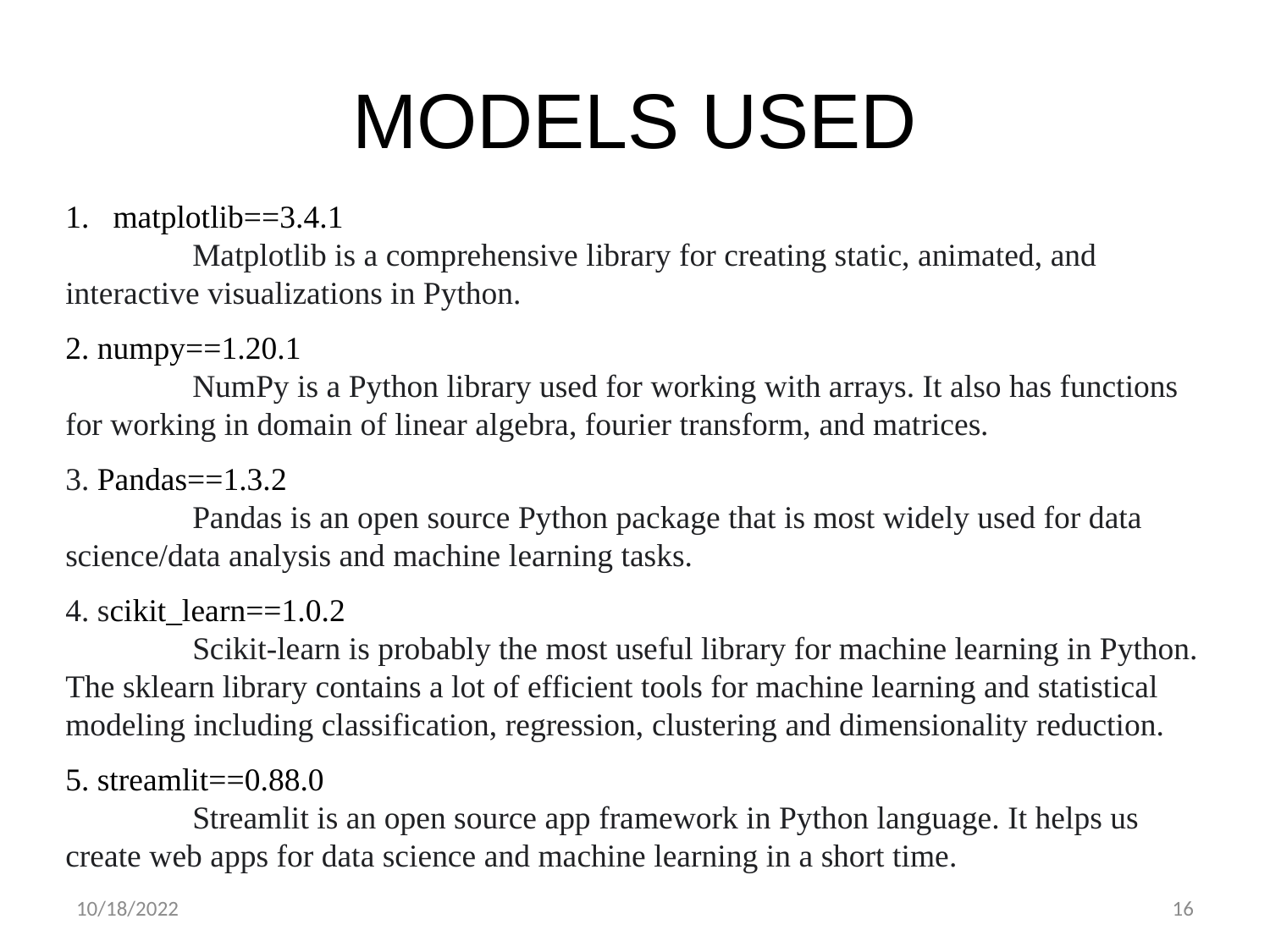

# MODELS USED
matplotlib==3.4.1
	Matplotlib is a comprehensive library for creating static, animated, and interactive visualizations in Python.

2. numpy==1.20.1
	NumPy is a Python library used for working with arrays. It also has functions for working in domain of linear algebra, fourier transform, and matrices.

3. Pandas==1.3.2
	Pandas is an open source Python package that is most widely used for data science/data analysis and machine learning tasks.

4. scikit_learn==1.0.2
	Scikit-learn is probably the most useful library for machine learning in Python. The sklearn library contains a lot of efficient tools for machine learning and statistical modeling including classification, regression, clustering and dimensionality reduction.

5. streamlit==0.88.0
	Streamlit is an open source app framework in Python language. It helps us create web apps for data science and machine learning in a short time.
10/18/2022

16